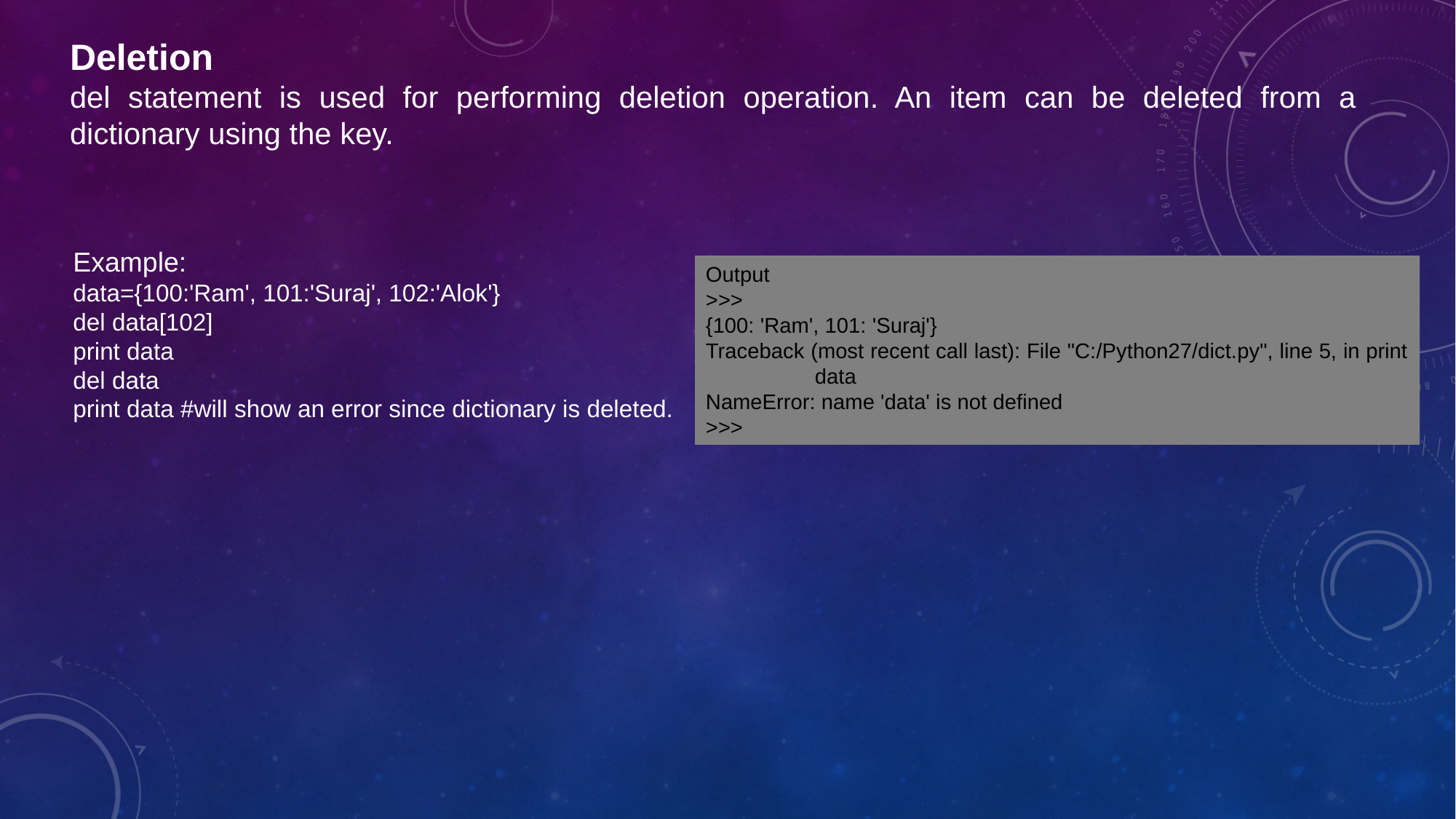

Deletion
del statement is used for performing deletion operation. An item can be deleted from a dictionary using the key.
Example:
data={100:'Ram', 101:'Suraj', 102:'Alok'}
del data[102]
print data
del data
print data #will show an error since dictionary is deleted.
Output
>>>
{100: 'Ram', 101: 'Suraj'}
Traceback (most recent call last): File "C:/Python27/dict.py", line 5, in print 	data
NameError: name 'data' is not defined
>>>